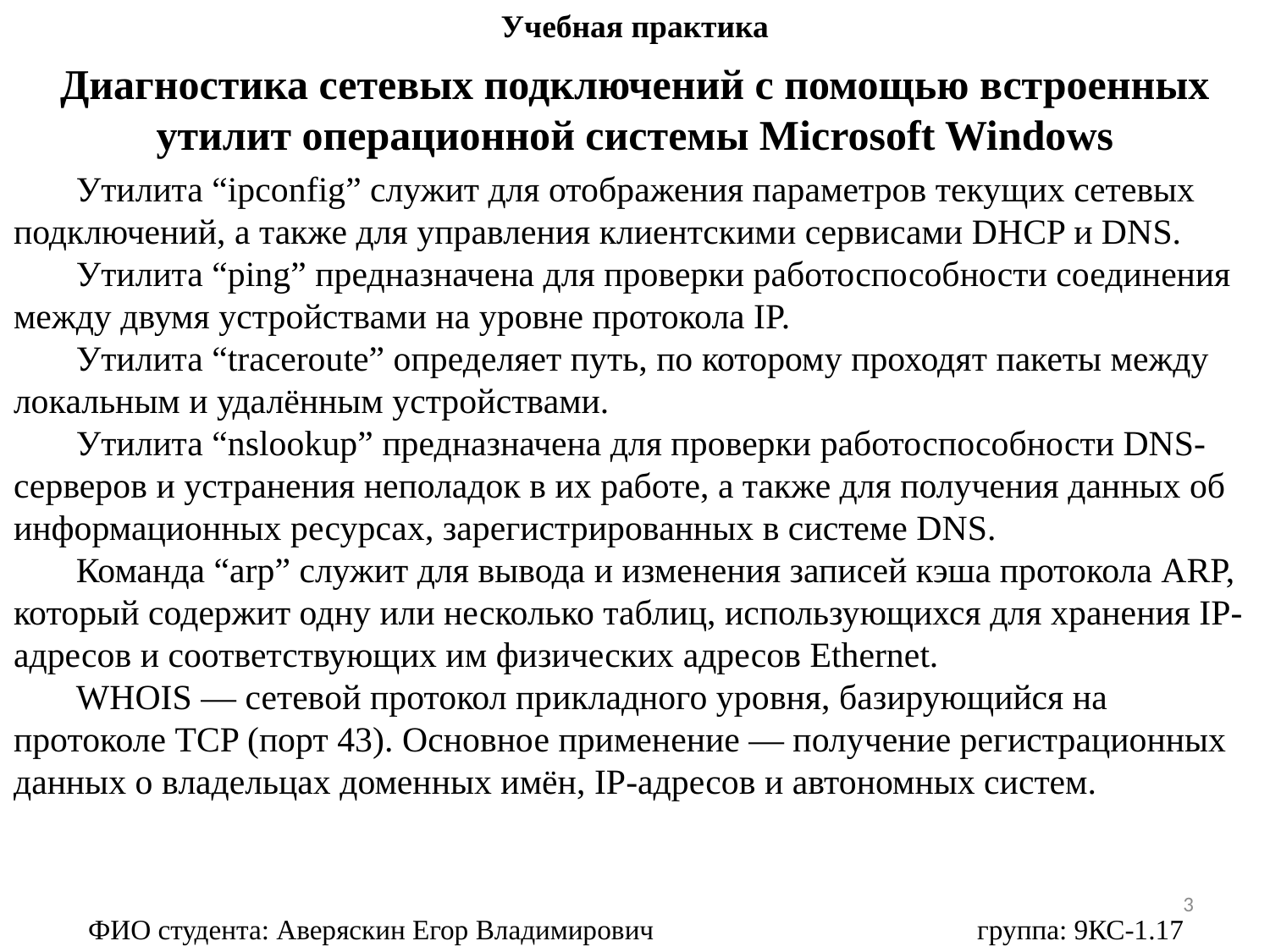

Учебная практика
Диагностика сетевых подключений с помощью встроенных утилит операционной системы Microsoft Windows
Утилита “ipconfig” служит для отображения параметров текущих сетевых подключений, а также для управления клиентскими сервисами DHCP и DNS.
Утилита “ping” предназначена для проверки работоспособности соединения между двумя устройствами на уровне протокола IP.
Утилита “traceroute” определяет путь, по которому проходят пакеты между локальным и удалённым устройствами.
Утилита “nslookup” предназначена для проверки работоспособности DNS-серверов и устранения неполадок в их работе, а также для получения данных об информационных ресурсах, зарегистрированных в системе DNS.
Команда “arp” cлужит для вывода и изменения записей кэша протокола ARP, который содержит одну или несколько таблиц, использующихся для хранения IP-адресов и соответствующих им физических адресов Ethernet.
WHOIS — сетевой протокол прикладного уровня, базирующийся на протоколе TCP (порт 43). Основное применение — получение регистрационных данных о владельцах доменных имён, IP-адресов и автономных систем.

3
ФИО студента: Аверяскин Егор Владимирович 			группа: 9КС-1.17